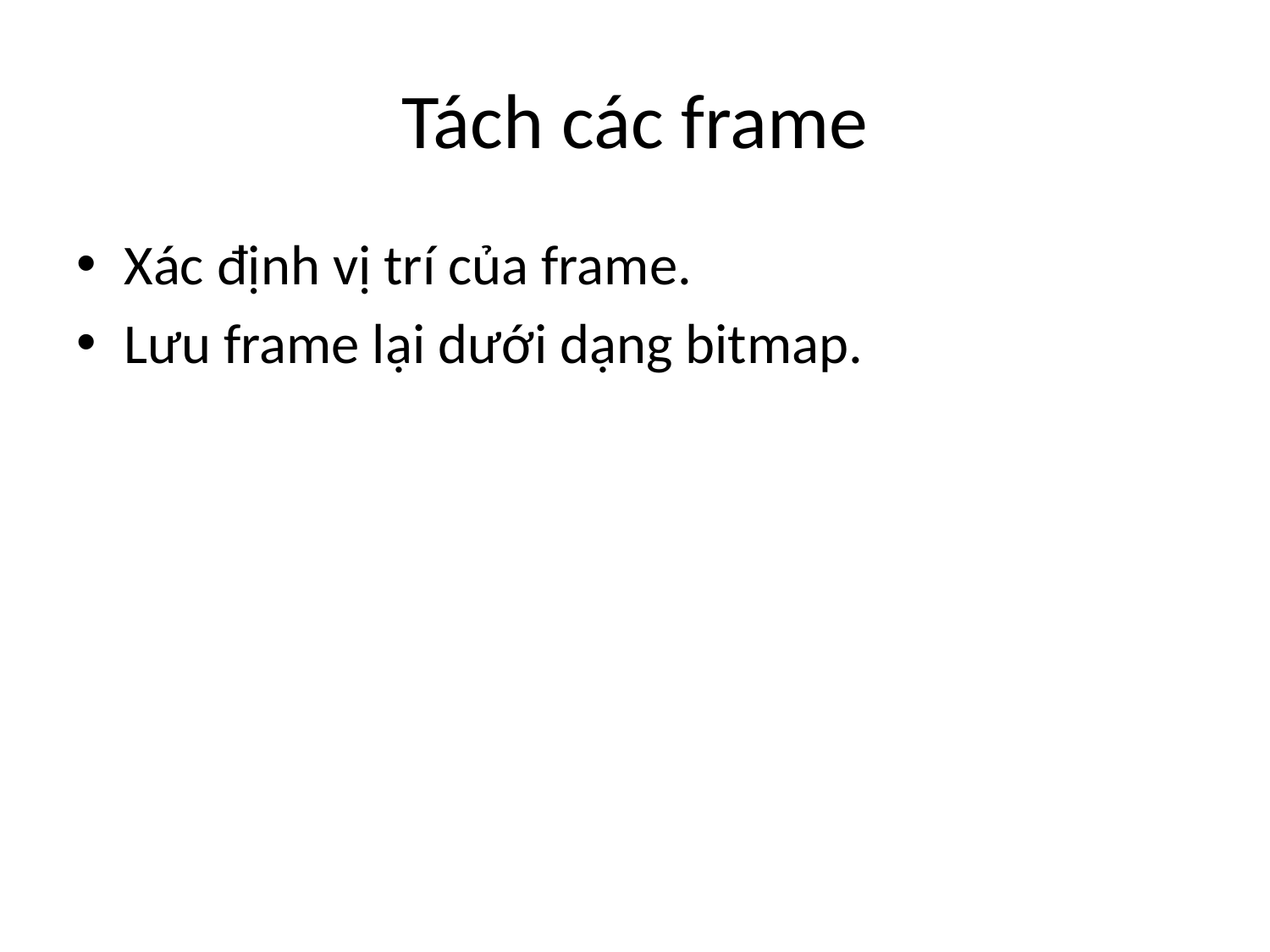

# Tách các frame
Xác định vị trí của frame.
Lưu frame lại dưới dạng bitmap.